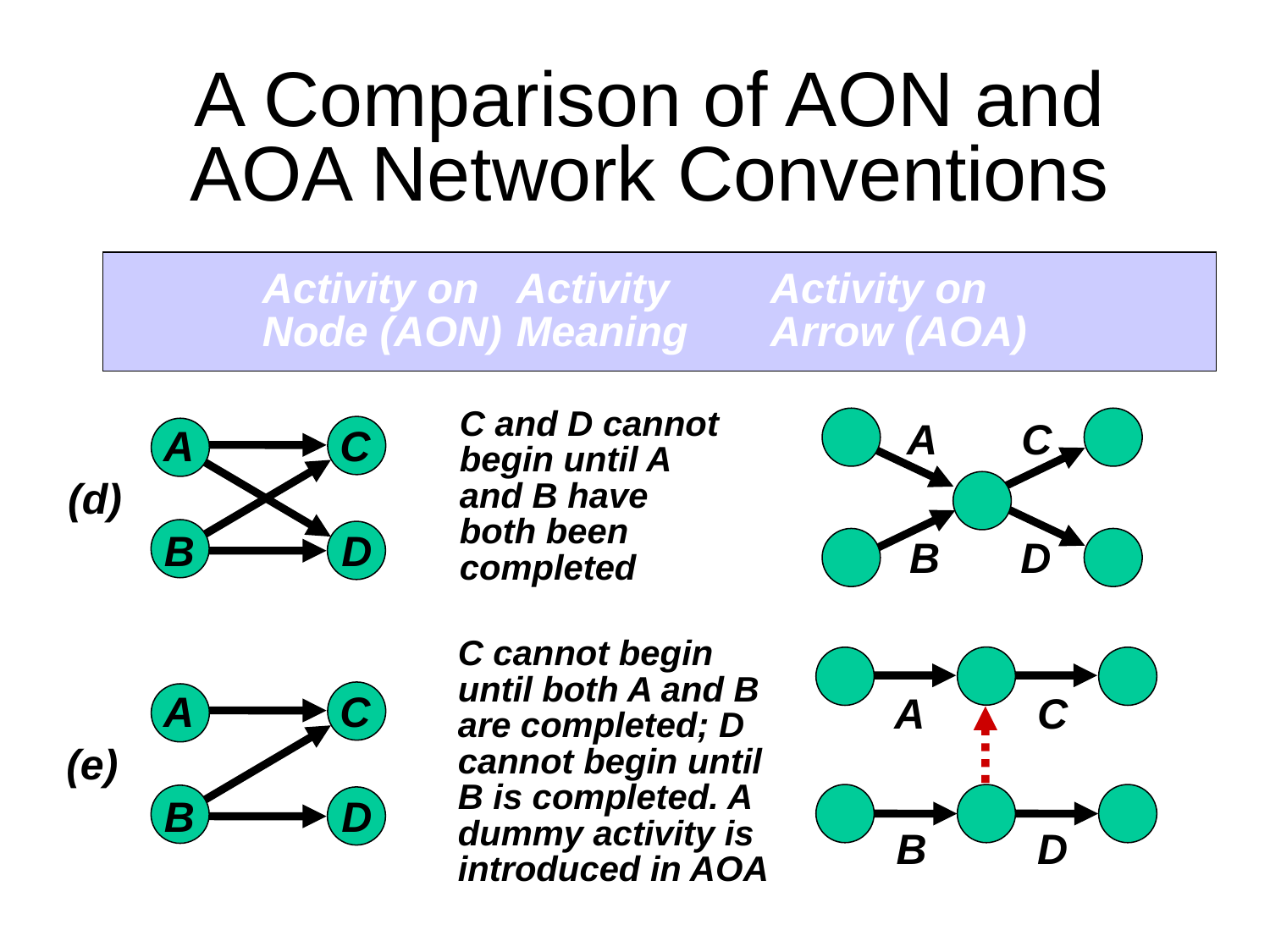

A Comparison of AON and AOA Network Conventions
	Activity on	Activity	Activity on
	Node (AON)	Meaning	Arrow (AOA)
C and D cannot begin until A and B have both been completed
A
C

B
D
A

C

B

D

(d)
C cannot begin until both A and B are completed; D cannot begin until B is completed. A dummy activity is introduced in AOA

A
C
B
D
A
C

B
D

(e)